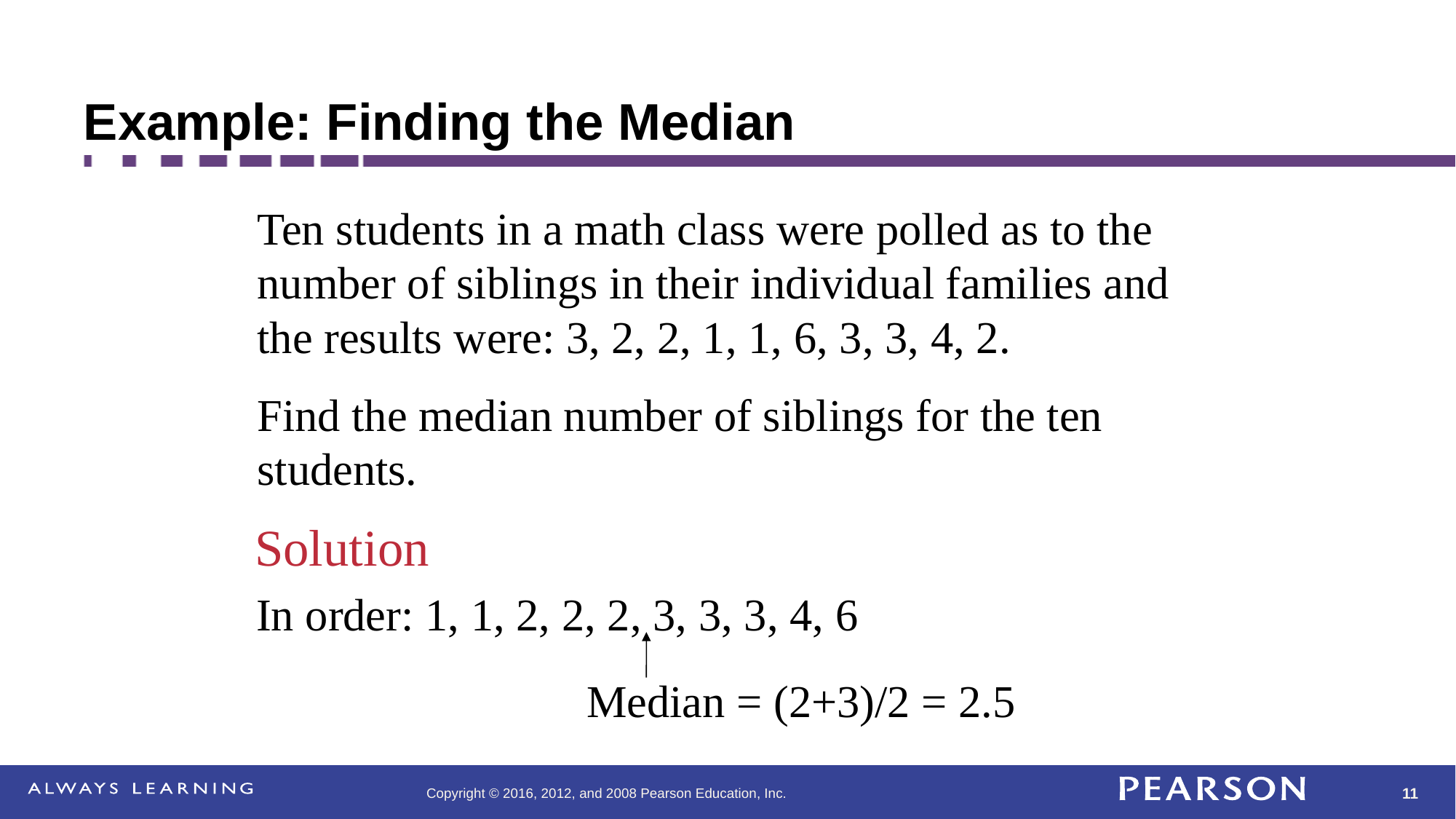

# Example: Finding the Median
Ten students in a math class were polled as to the number of siblings in their individual families and the results were: 3, 2, 2, 1, 1, 6, 3, 3, 4, 2.
Find the median number of siblings for the ten students.
Solution
In order: 1, 1, 2, 2, 2, 3, 3, 3, 4, 6

Median = (2+3)/2 = 2.5